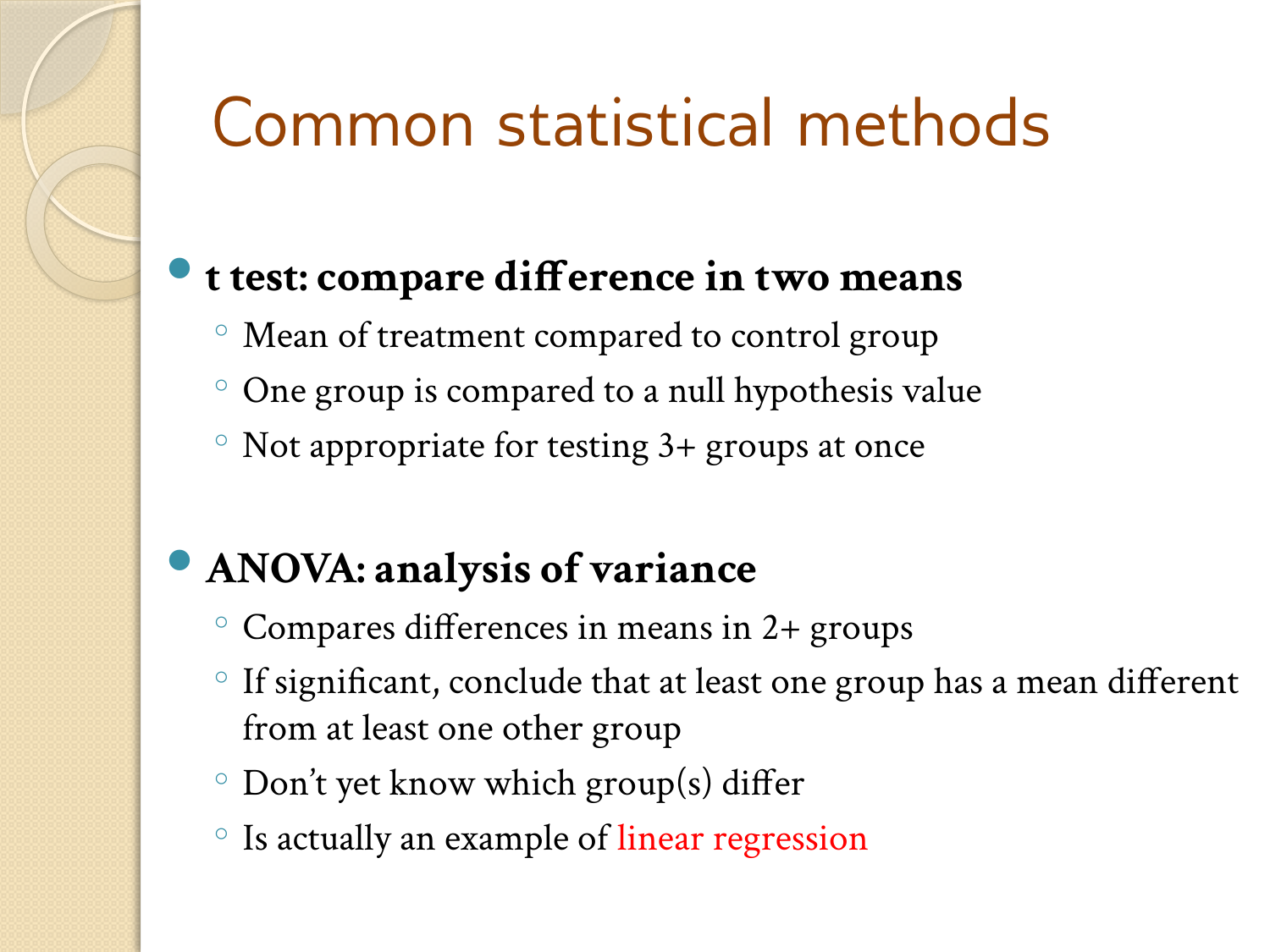

# Common statistical methods
t test: compare difference in two means
Mean of treatment compared to control group
One group is compared to a null hypothesis value
Not appropriate for testing 3+ groups at once

ANOVA: analysis of variance
Compares differences in means in 2+ groups
If significant, conclude that at least one group has a mean different from at least one other group
Don’t yet know which group(s) differ
Is actually an example of linear regression